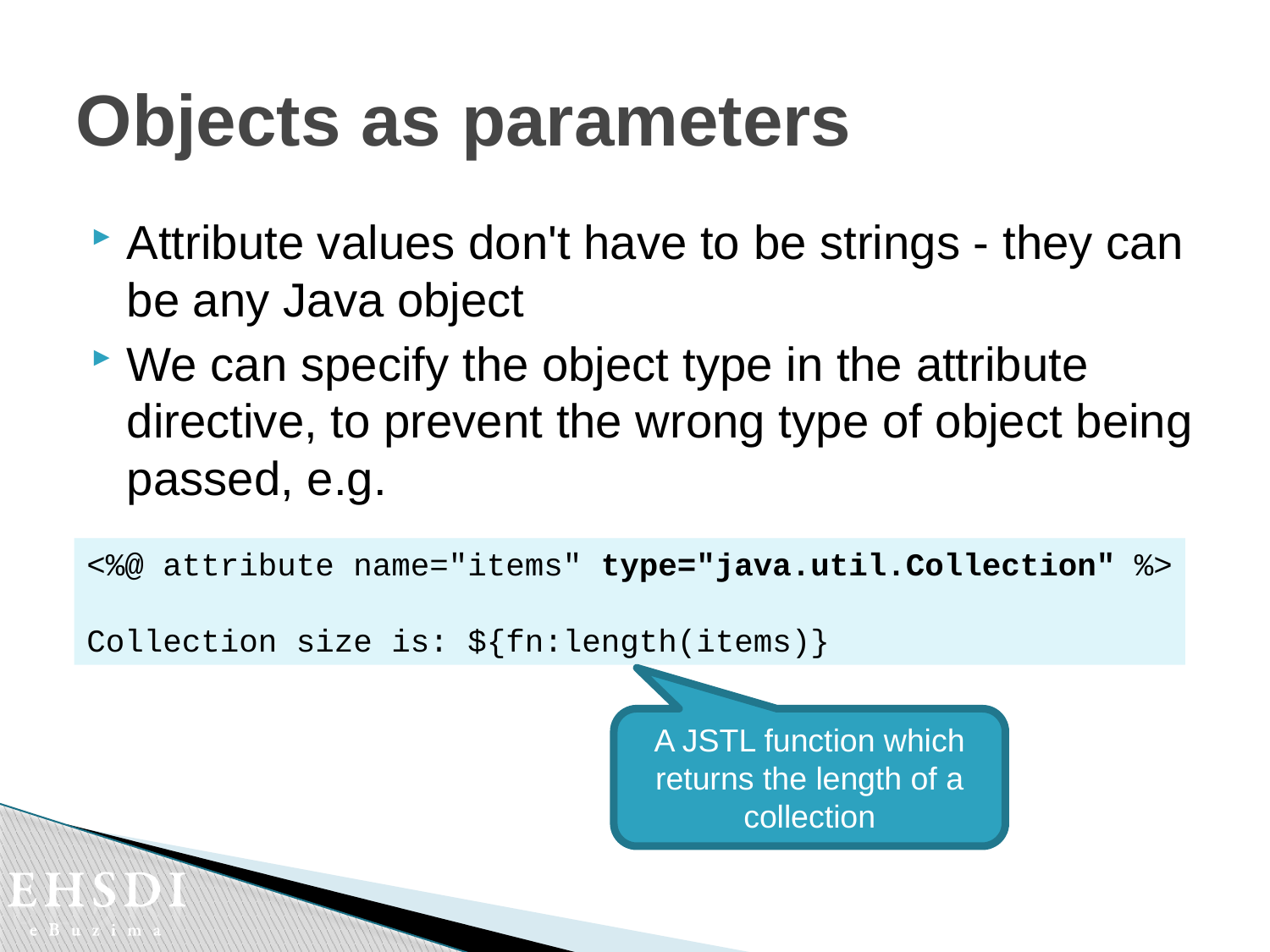

# Objects as parameters
Attribute values don't have to be strings - they can be any Java object
We can specify the object type in the attribute directive, to prevent the wrong type of object being passed, e.g.

<%@ attribute name="items" type="java.util.Collection" %>

Collection size is: ${fn:length(items)}
A JSTL function which returns the length of a collection